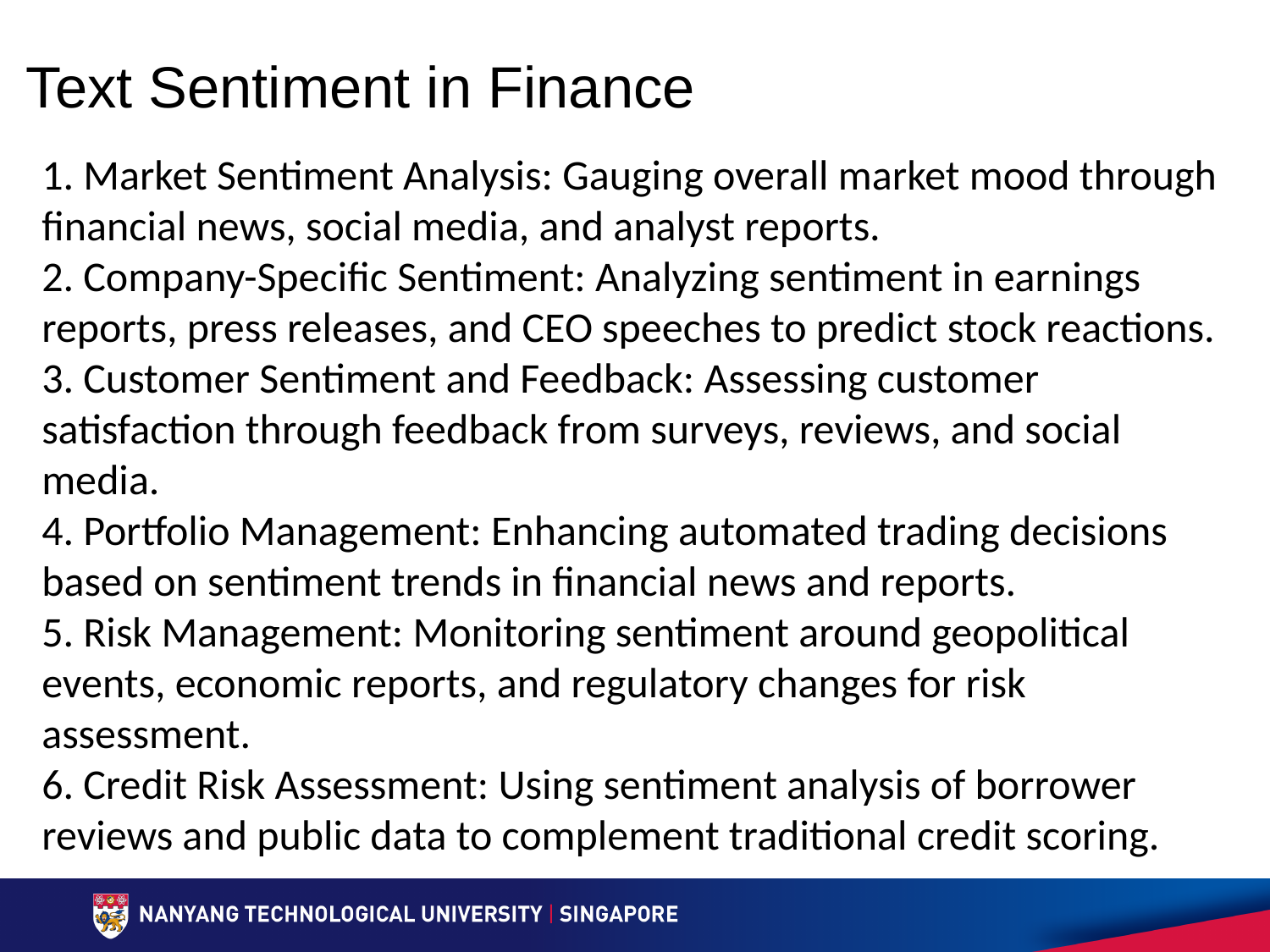

# Text Sentiment in Finance
1. Market Sentiment Analysis: Gauging overall market mood through financial news, social media, and analyst reports.
2. Company-Specific Sentiment: Analyzing sentiment in earnings reports, press releases, and CEO speeches to predict stock reactions.
3. Customer Sentiment and Feedback: Assessing customer satisfaction through feedback from surveys, reviews, and social media.
4. Portfolio Management: Enhancing automated trading decisions based on sentiment trends in financial news and reports.
5. Risk Management: Monitoring sentiment around geopolitical events, economic reports, and regulatory changes for risk assessment.
6. Credit Risk Assessment: Using sentiment analysis of borrower reviews and public data to complement traditional credit scoring.